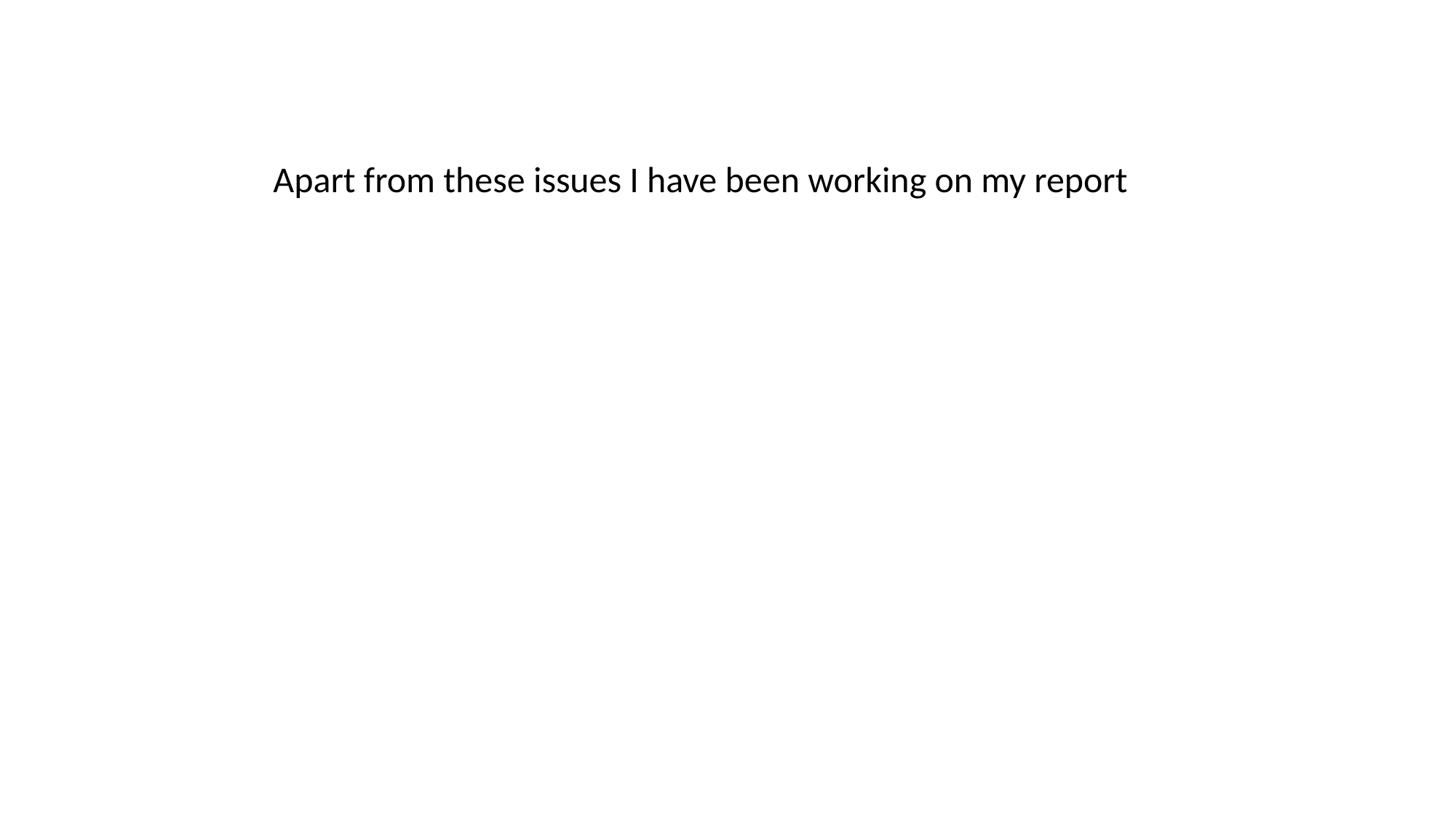

Apart from these issues I have been working on my report